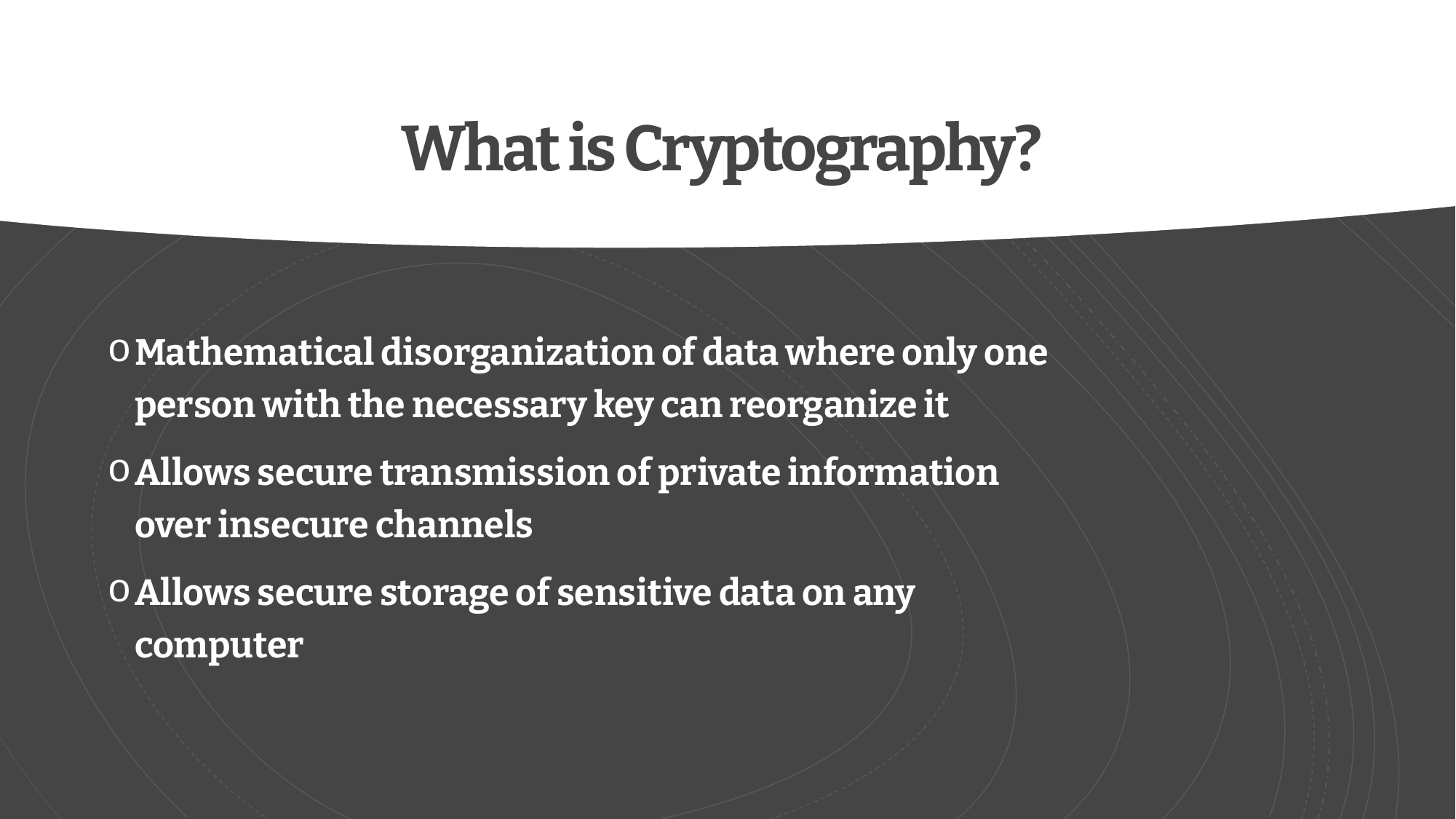

# What is Cryptography?
Mathematical disorganization of data where only one person with the necessary key can reorganize it
Allows secure transmission of private information over insecure channels
Allows secure storage of sensitive data on any computer